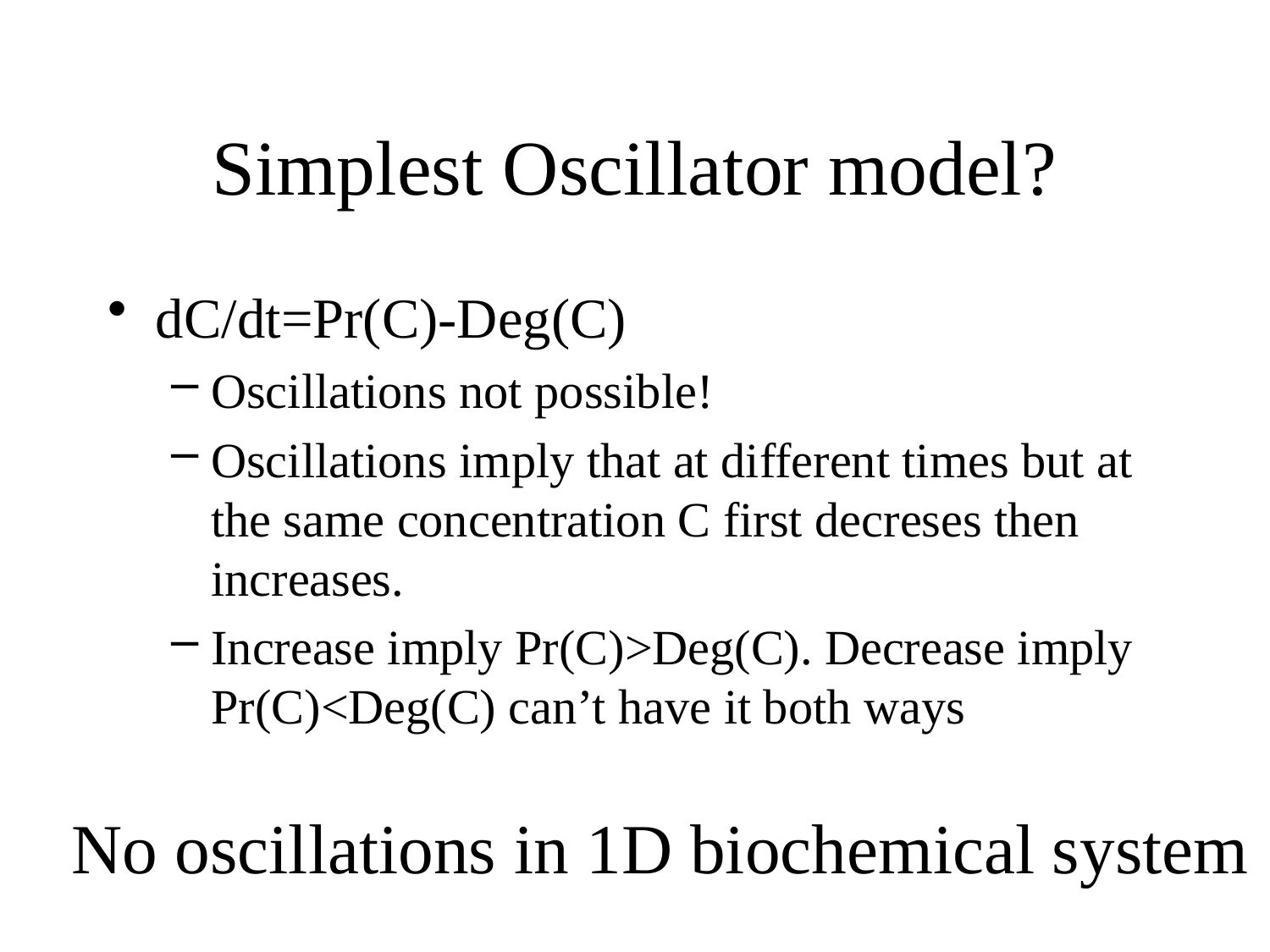

# Simplest Oscillator model?
dC/dt=Pr(C)-Deg(C)
Oscillations not possible!
Oscillations imply that at different times but at the same concentration C first decreses then increases.
Increase imply Pr(C)>Deg(C). Decrease imply Pr(C)<Deg(C) can’t have it both ways

No oscillations in 1D biochemical system